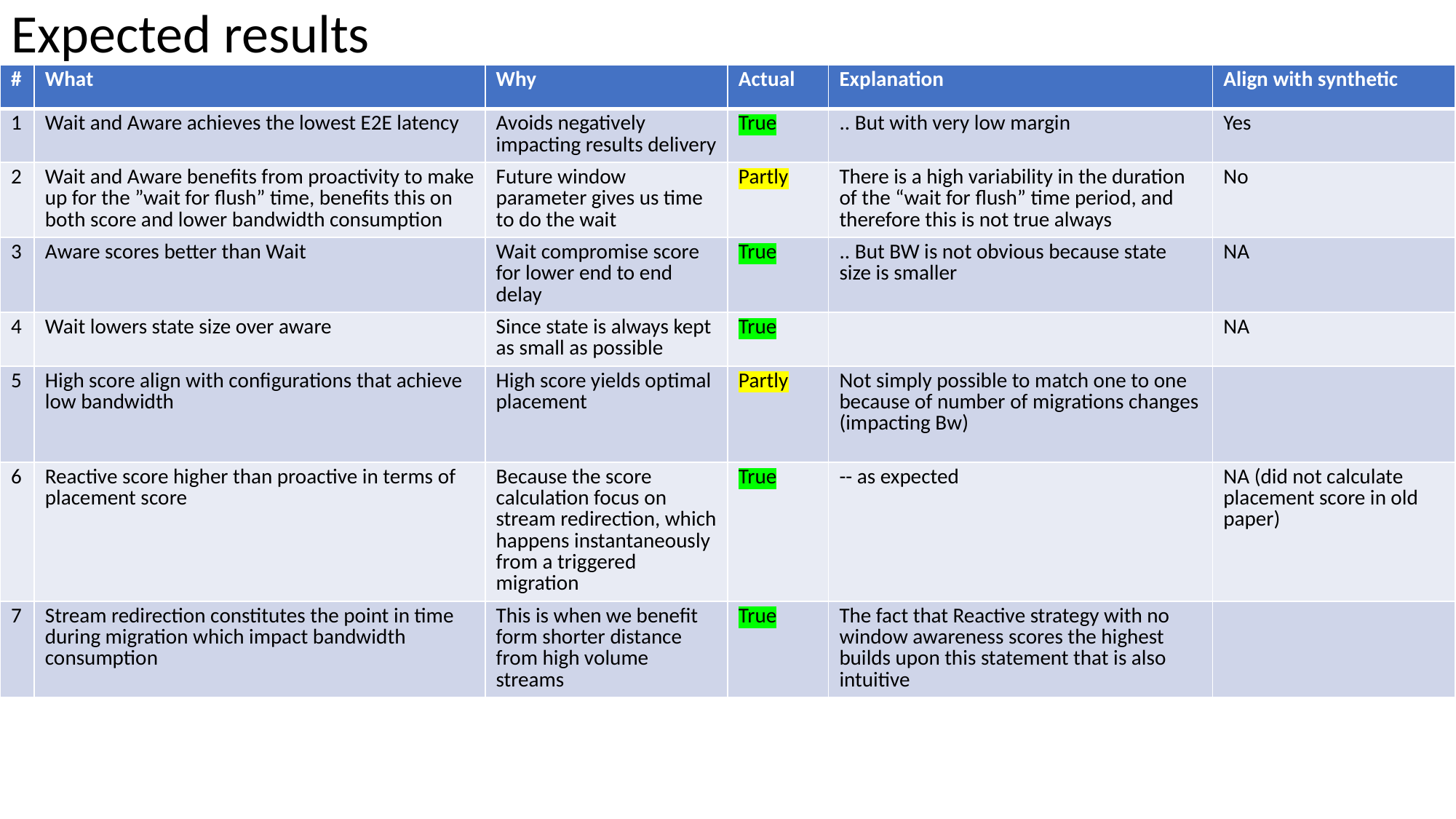

# Expected results
| # | What | Why | Actual | Explanation | Align with synthetic |
| --- | --- | --- | --- | --- | --- |
| 1 | Wait and Aware achieves the lowest E2E latency | Avoids negatively impacting results delivery | True | .. But with very low margin | Yes |
| 2 | Wait and Aware benefits from proactivity to make up for the ”wait for flush” time, benefits this on both score and lower bandwidth consumption | Future window parameter gives us time to do the wait | Partly | There is a high variability in the duration of the “wait for flush” time period, and therefore this is not true always | No |
| 3 | Aware scores better than Wait | Wait compromise score for lower end to end delay | True | .. But BW is not obvious because state size is smaller | NA |
| 4 | Wait lowers state size over aware | Since state is always kept as small as possible | True |  | NA |
| 5 | High score align with configurations that achieve low bandwidth | High score yields optimal placement | Partly | Not simply possible to match one to one because of number of migrations changes (impacting Bw) |  |
| 6 | Reactive score higher than proactive in terms of placement score | Because the score calculation focus on stream redirection, which happens instantaneously from a triggered migration | True | -- as expected | NA (did not calculate placement score in old paper) |
| 7 | Stream redirection constitutes the point in time during migration which impact bandwidth consumption | This is when we benefit form shorter distance from high volume streams | True | The fact that Reactive strategy with no window awareness scores the highest builds upon this statement that is also intuitive |  |